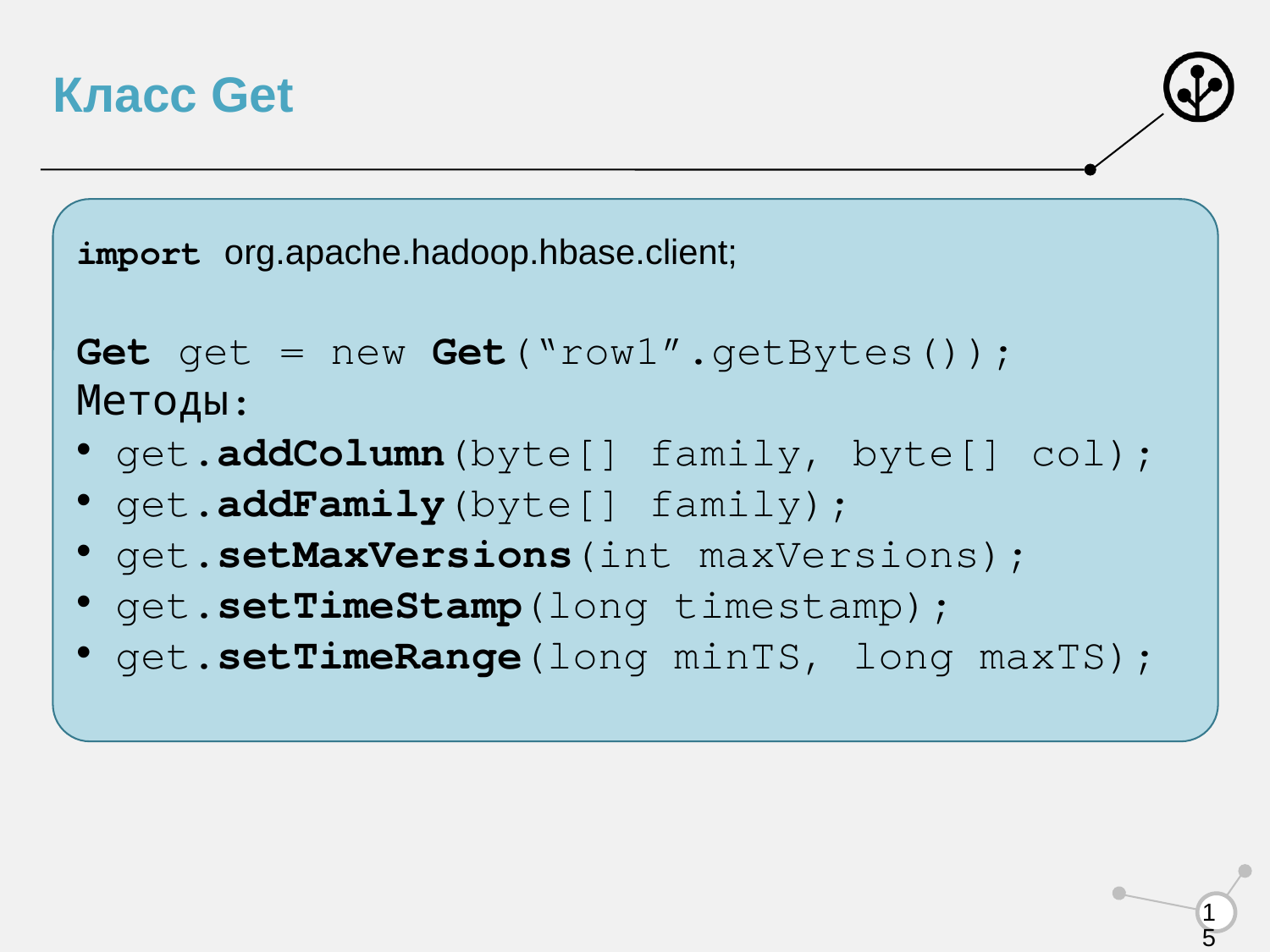

# Класс Get
import org.apache.hadoop.hbase.client;

Get get = new Get(“row1”.getBytes());
Методы:
get.addColumn(byte[] family, byte[] col);
get.addFamily(byte[] family);
get.setMaxVersions(int maxVersions);
get.setTimeStamp(long timestamp);
get.setTimeRange(long minTS, long maxTS);

15